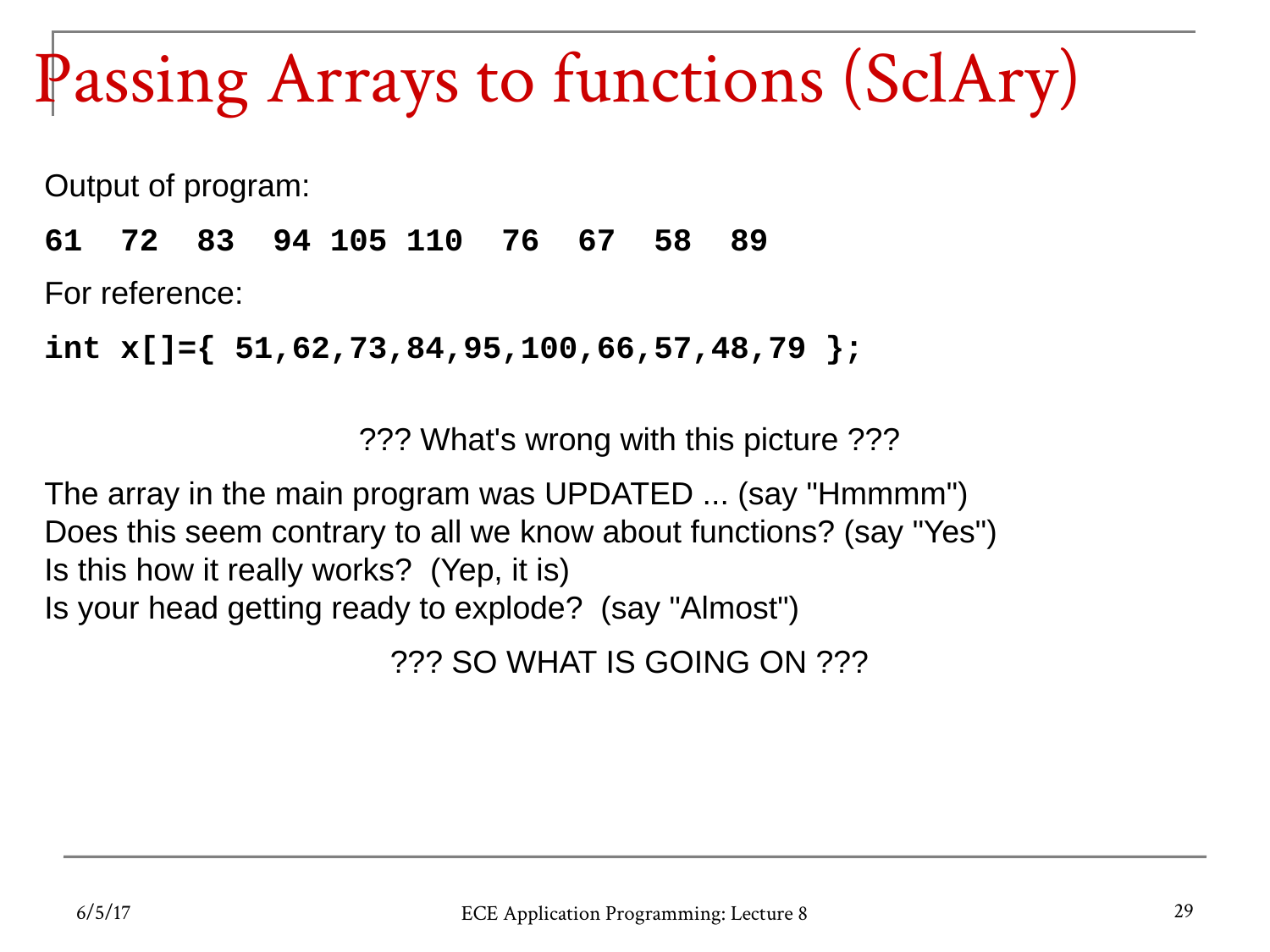

# Passing Arrays to functions (SclAry)
Output of program:
61  72  83  94 105 110  76  67  58  89
For reference:
int x[]={ 51,62,73,84,95,100,66,57,48,79 };
??? What's wrong with this picture ???
The array in the main program was UPDATED ... (say "Hmmmm")
Does this seem contrary to all we know about functions? (say "Yes")
Is this how it really works?  (Yep, it is)
Is your head getting ready to explode?  (say "Almost")
??? SO WHAT IS GOING ON ???
6/5/17
29
ECE Application Programming: Lecture 8